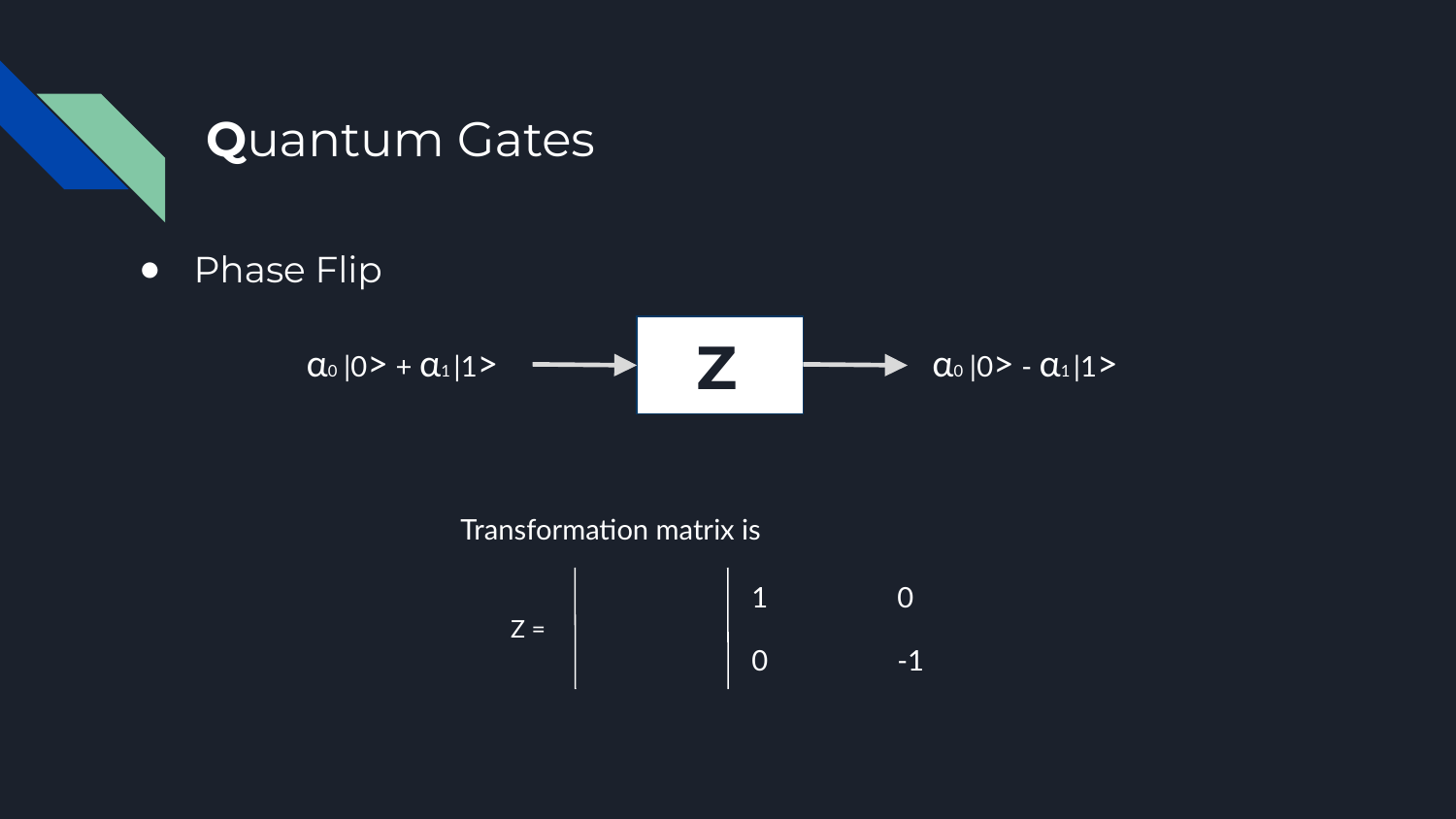

# Quantum Gates
Phase Flip
    Z
α0  |0> + α1 |1>
α0  |0> - α1 |1>
Transformation matrix is

		1	0
        Z =
		0	-1